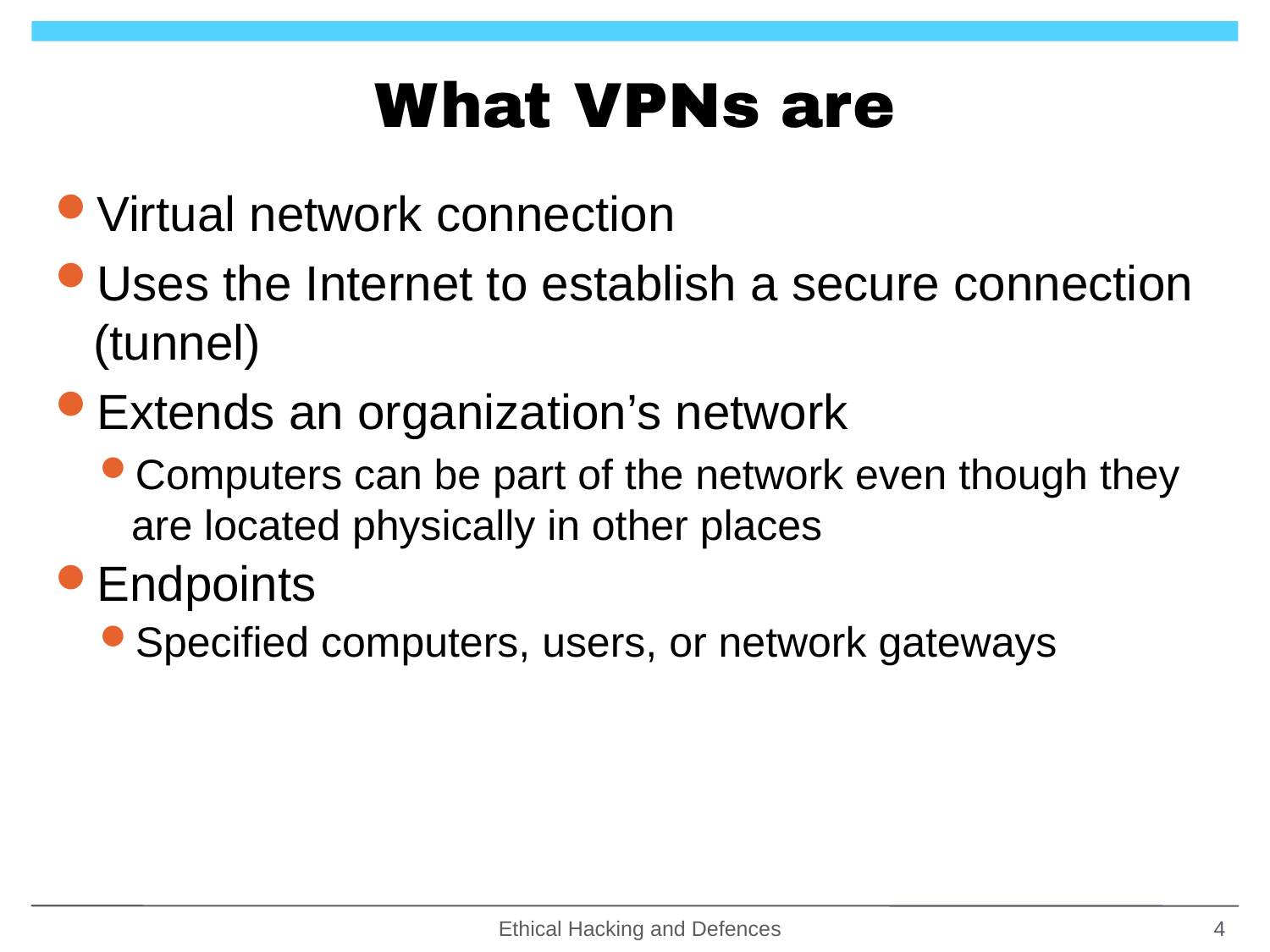

# What VPNs are
Virtual network connection
Uses the Internet to establish a secure connection (tunnel)
Extends an organization’s network
Computers can be part of the network even though they are located physically in other places
Endpoints
Specified computers, users, or network gateways
Ethical Hacking and Defences
4